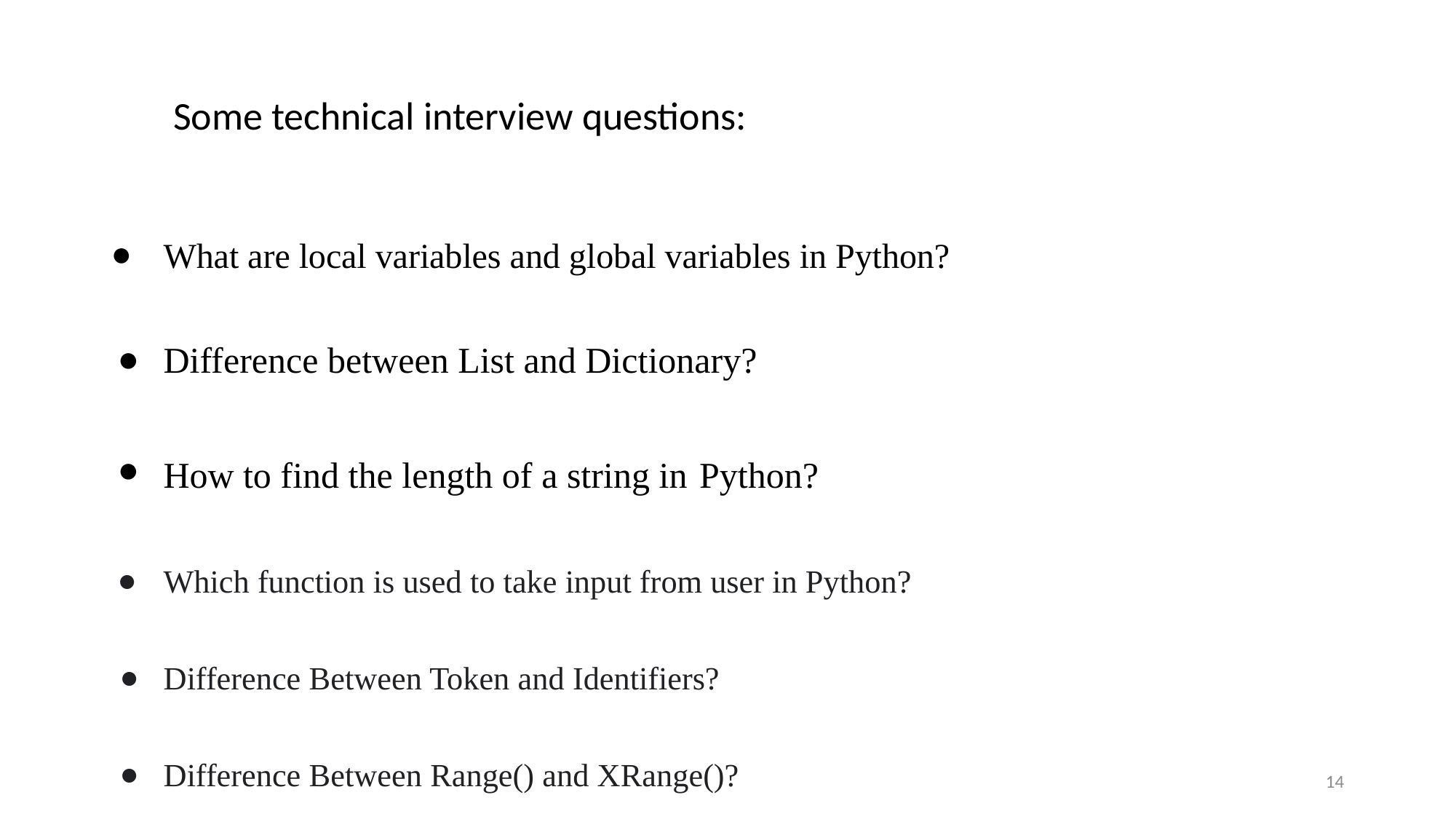

# Some technical interview questions:

What are local variables and global variables in Python?

Difference between List and Dictionary?

How to find the length of a string in Python?

Which function is used to take input from user in Python?

Difference Between Token and Identifiers?

Difference Between Range() and XRange()?
14